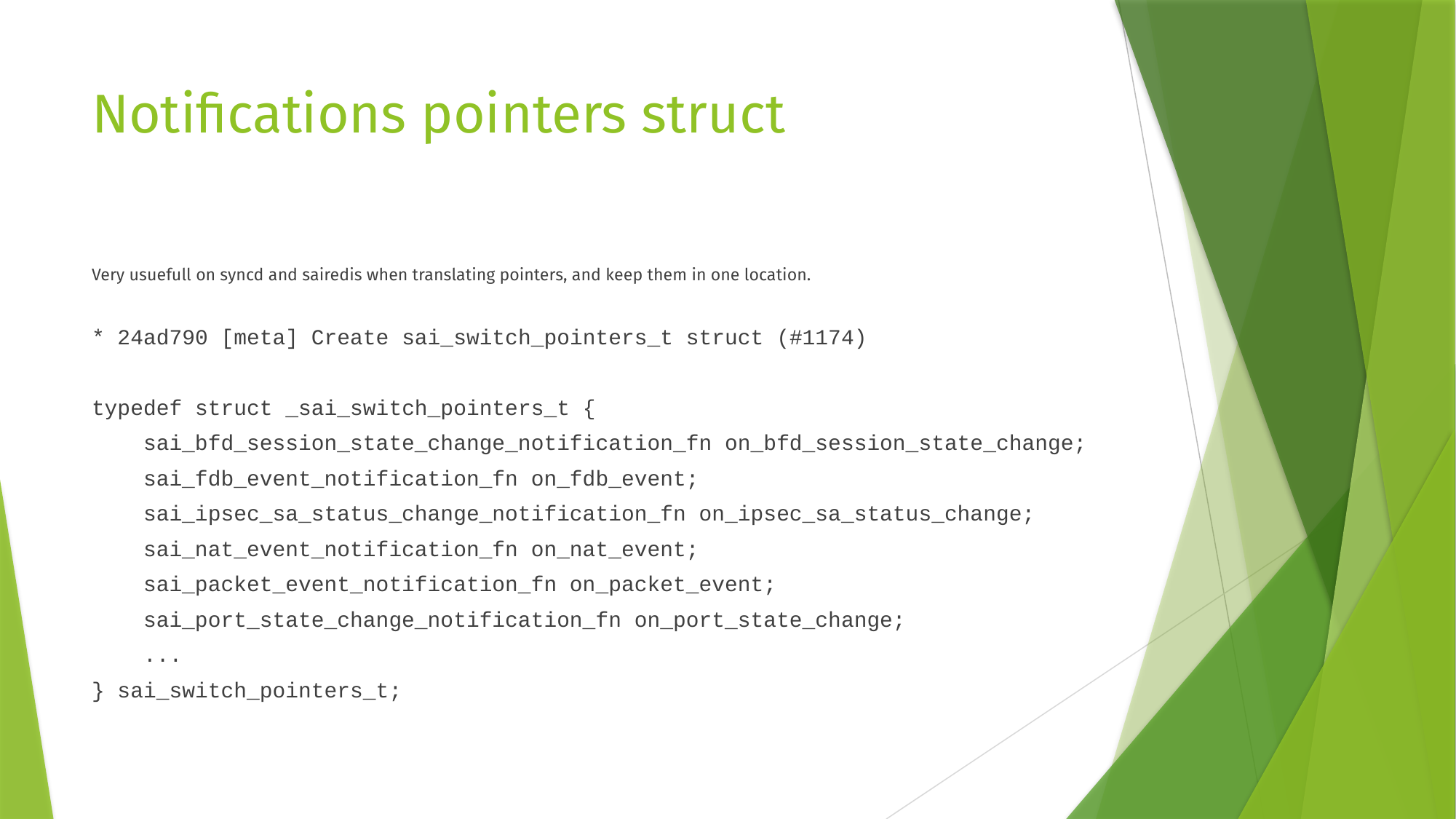

# Notifications pointers struct
Very usuefull on syncd and sairedis when translating pointers, and keep them in one location.

* 24ad790 [meta] Create sai_switch_pointers_t struct (#1174)

typedef struct _sai_switch_pointers_t {
    sai_bfd_session_state_change_notification_fn on_bfd_session_state_change;
    sai_fdb_event_notification_fn on_fdb_event;
    sai_ipsec_sa_status_change_notification_fn on_ipsec_sa_status_change;
    sai_nat_event_notification_fn on_nat_event;
    sai_packet_event_notification_fn on_packet_event;
    sai_port_state_change_notification_fn on_port_state_change;
    ...
} sai_switch_pointers_t;